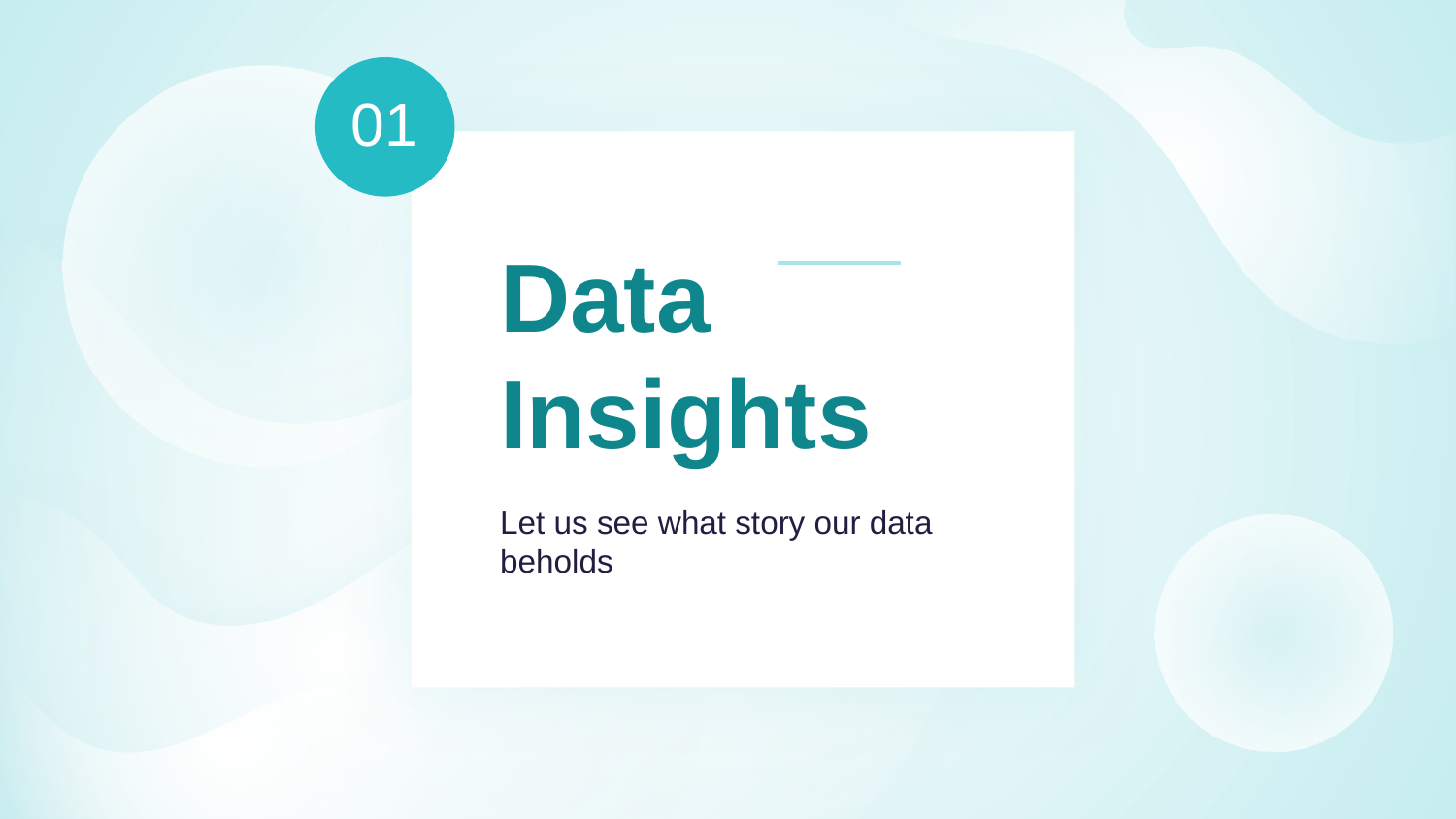

01

# Data Insights
Let us see what story our data beholds